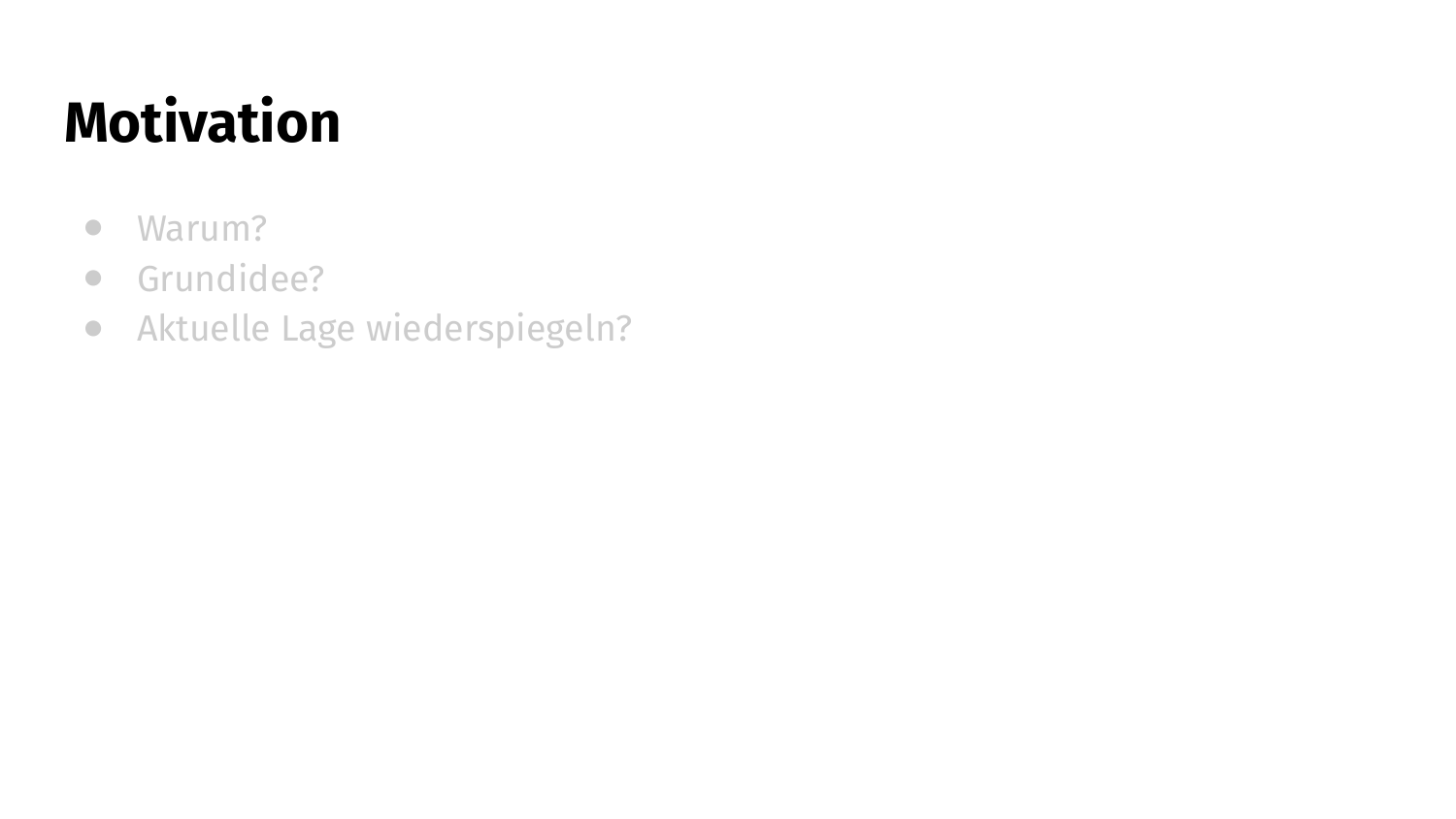

# Motivation
Warum?
Grundidee?
Aktuelle Lage wiederspiegeln?